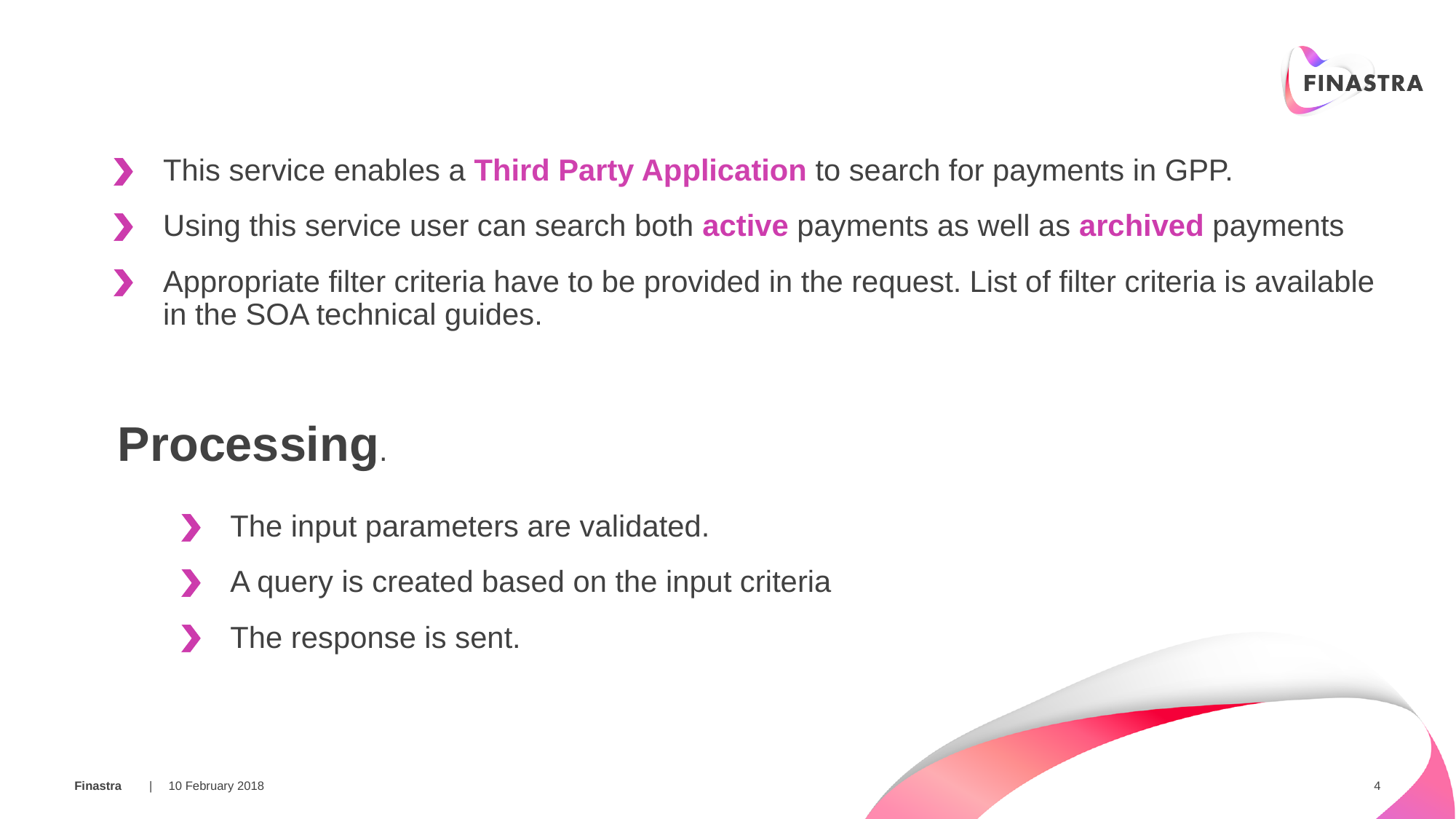

This service enables a Third Party Application to search for payments in GPP.
Using this service user can search both active payments as well as archived payments
Appropriate filter criteria have to be provided in the request. List of filter criteria is available in the SOA technical guides.
 Processing.
The input parameters are validated.
A query is created based on the input criteria
The response is sent.
10 February 2018
4